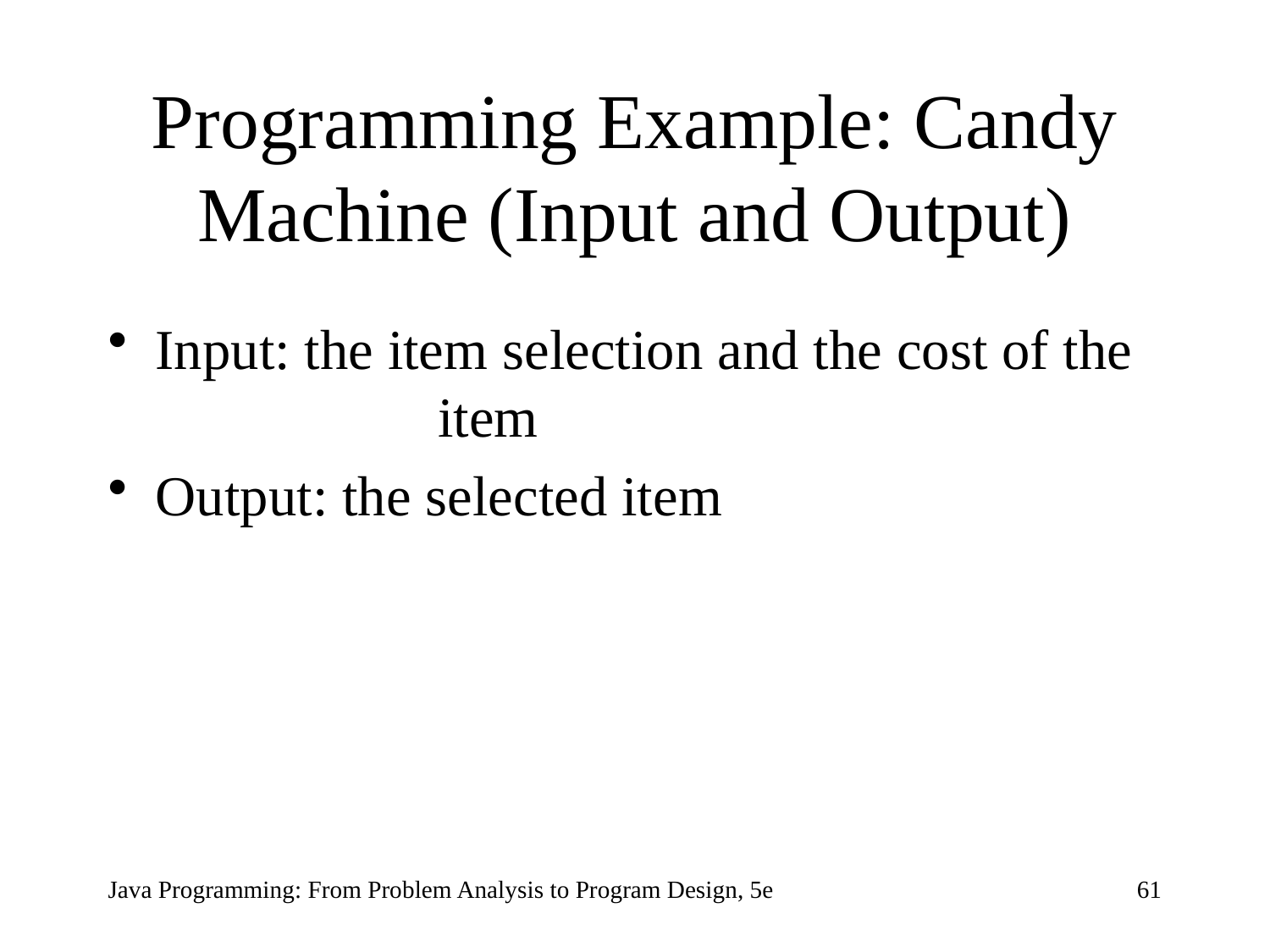

# Programming Example: Candy Machine (Input and Output)
Input: the item selection and the cost of the 		  item
Output: the selected item
Java Programming: From Problem Analysis to Program Design, 5e
61